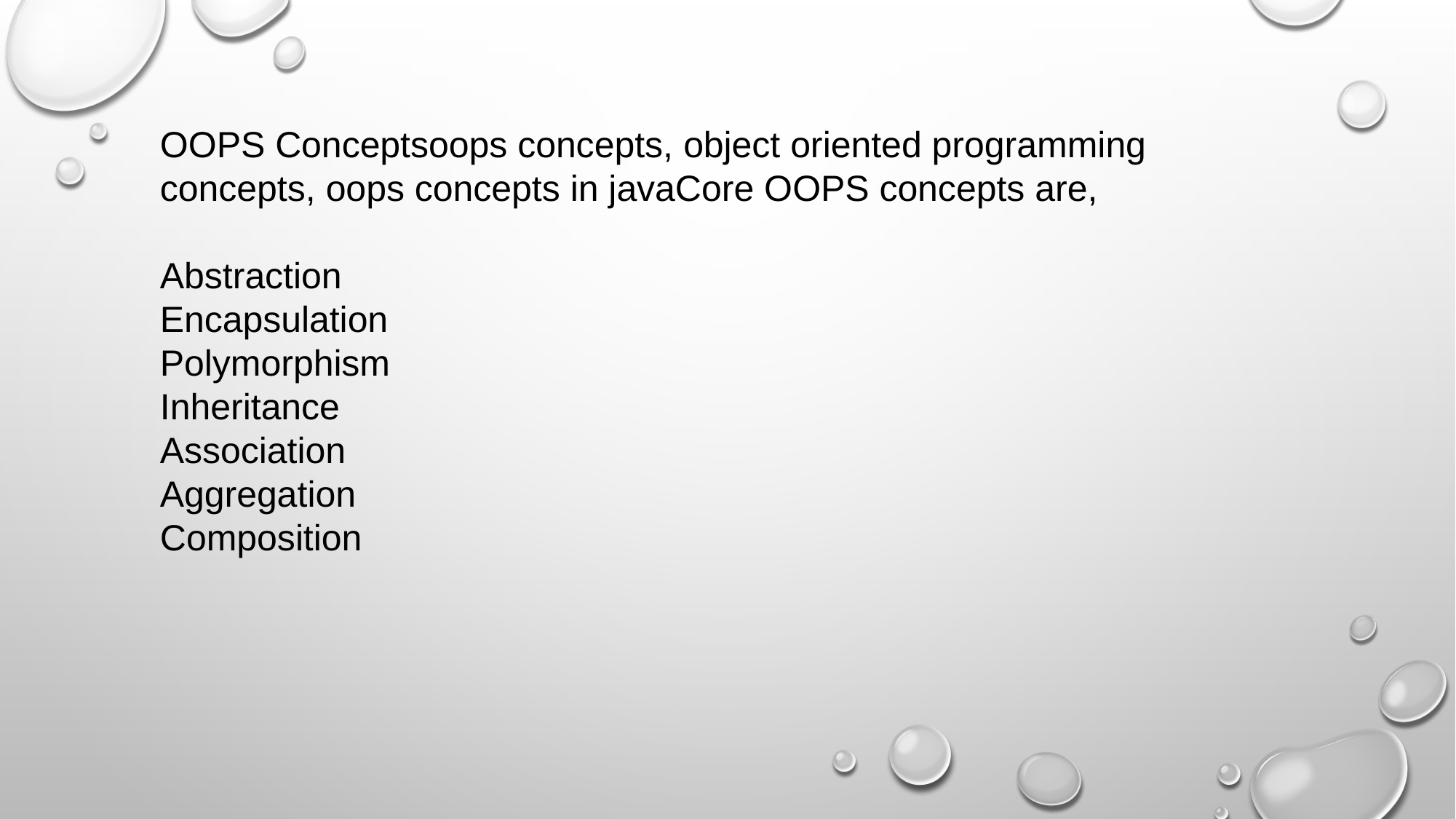

OOPS Conceptsoops concepts, object oriented programming concepts, oops concepts in javaCore OOPS concepts are,

Abstraction
Encapsulation
Polymorphism
Inheritance
Association
Aggregation
Composition